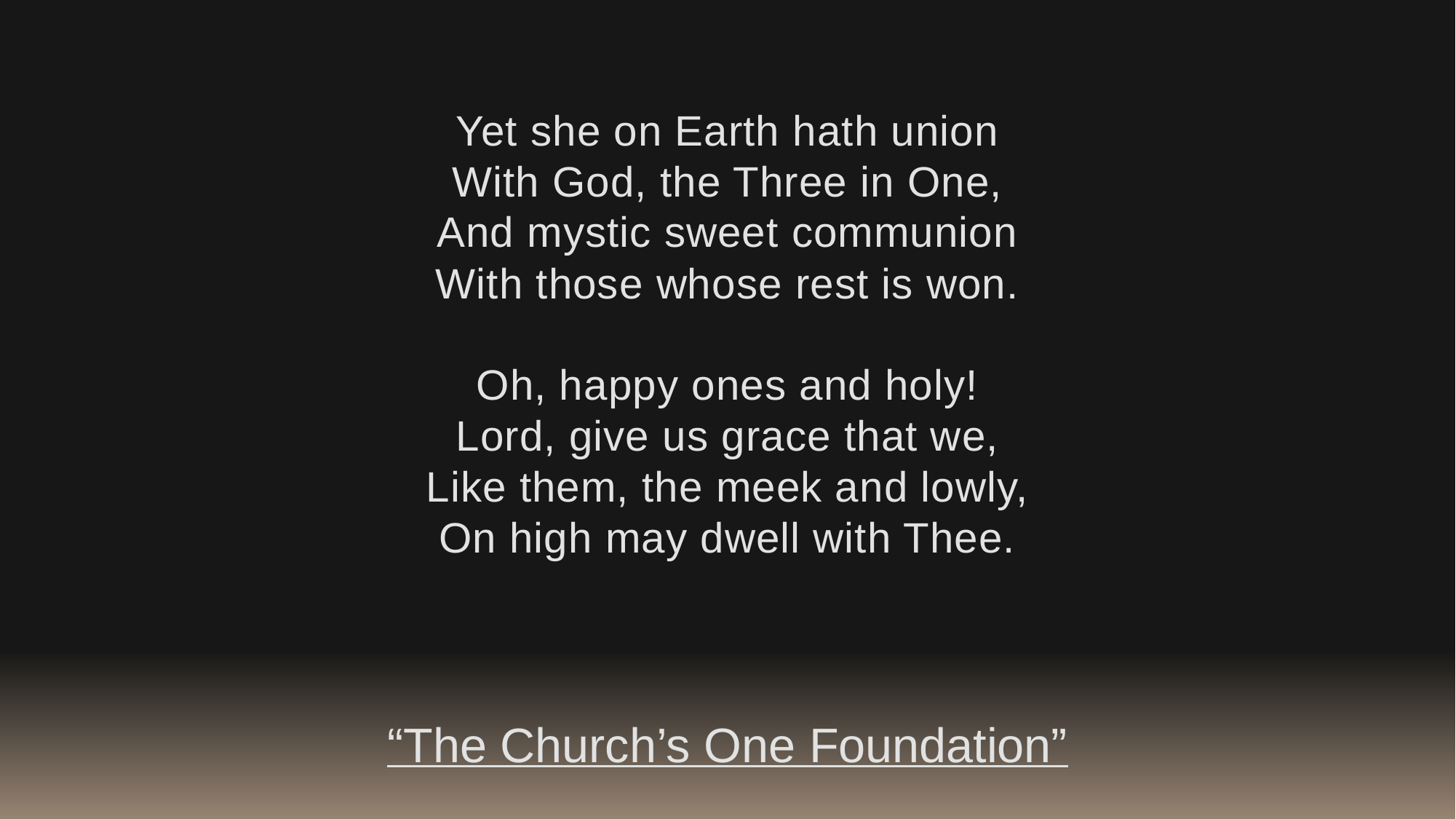

Yet she on Earth hath union
With God, the Three in One,
And mystic sweet communion
With those whose rest is won.

Oh, happy ones and holy!
Lord, give us grace that we,
Like them, the meek and lowly,
On high may dwell with Thee.

“The Church’s One Foundation”